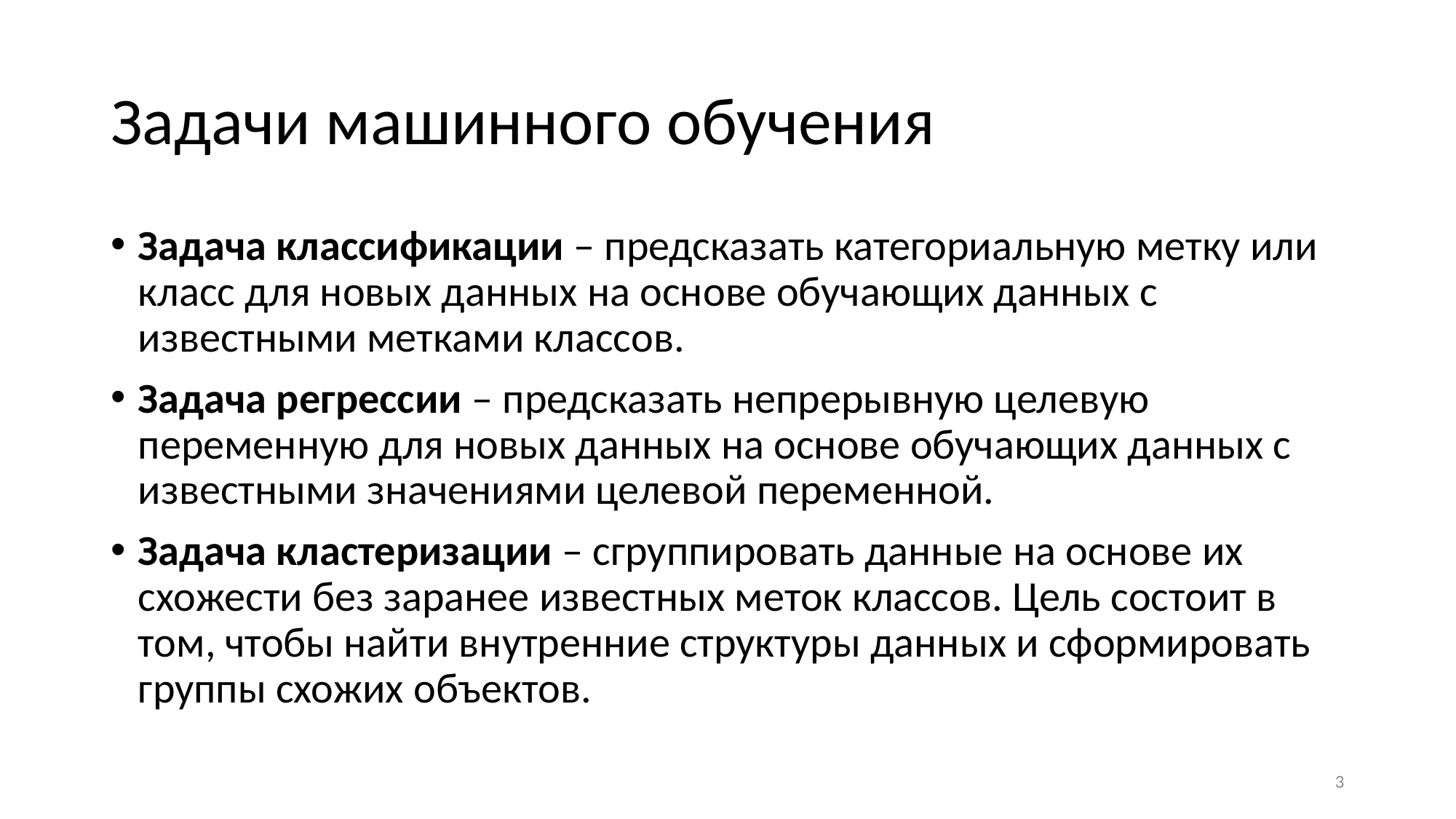

# Задачи машинного обучения
Задача классификации – предсказать категориальную метку или класс для новых данных на основе обучающих данных с известными метками классов.
Задача регрессии – предсказать непрерывную целевую переменную для новых данных на основе обучающих данных с известными значениями целевой переменной.
Задача кластеризации – сгруппировать данные на основе их схожести без заранее известных меток классов. Цель состоит в том, чтобы найти внутренние структуры данных и сформировать группы схожих объектов.

3